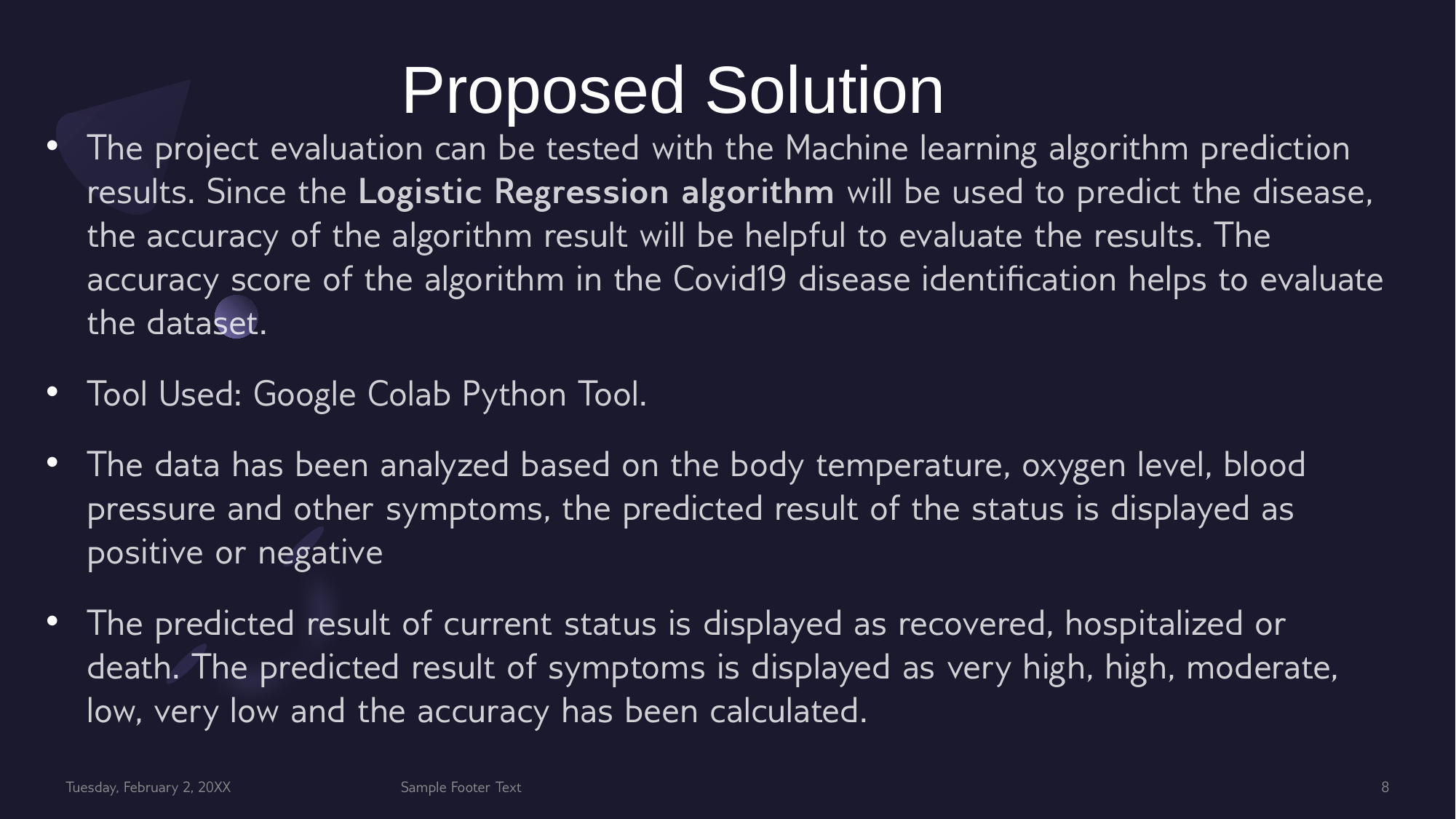

# Proposed Solution
The project evaluation can be tested with the Machine learning algorithm prediction results. Since the Logistic Regression algorithm will be used to predict the disease, the accuracy of the algorithm result will be helpful to evaluate the results. The accuracy score of the algorithm in the Covid19 disease identification helps to evaluate the dataset.
Tool Used: Google Colab Python Tool.
The data has been analyzed based on the body temperature, oxygen level, blood pressure and other symptoms, the predicted result of the status is displayed as positive or negative
The predicted result of current status is displayed as recovered, hospitalized or death. The predicted result of symptoms is displayed as very high, high, moderate, low, very low and the accuracy has been calculated.

Tuesday, February 2, 20XX
Sample Footer Text
8